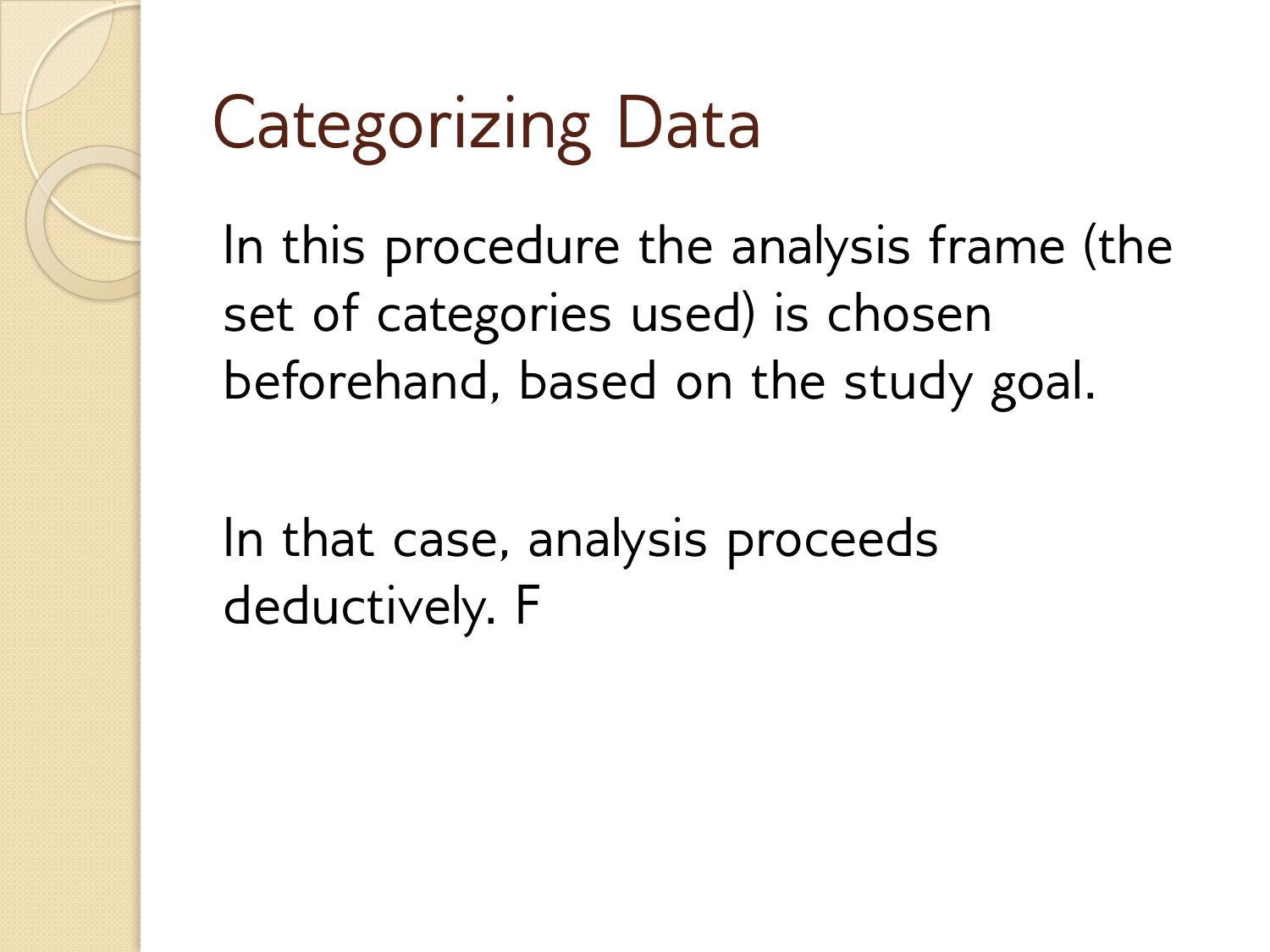

# Categorizing Data
In this procedure the analysis frame (the set of categories used) is chosen beforehand, based on the study goal.

In that case, analysis proceeds deductively. F